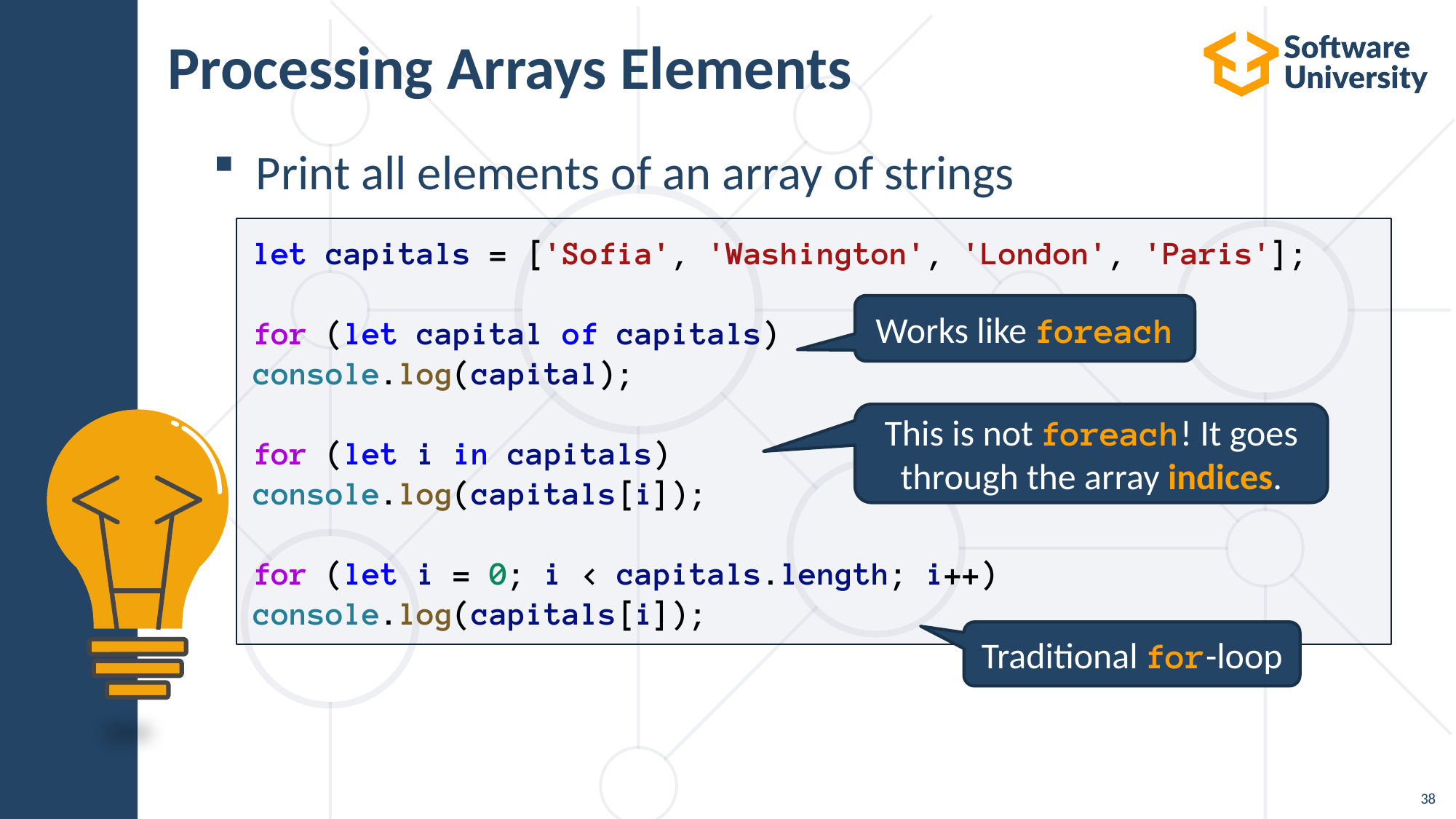

# Processing Arrays Elements
Print all elements of an array of strings

let capitals = ['Sofia', 'Washington', 'London', 'Paris'];
for (let capital of capitals)
console.log(capital);
for (let i in capitals)
console.log(capitals[i]);
for (let i = 0; i < capitals.length; i++)
console.log(capitals[i]);
Works like foreach
This is not foreach! It goes through the array indices.
Traditional for-loop
38